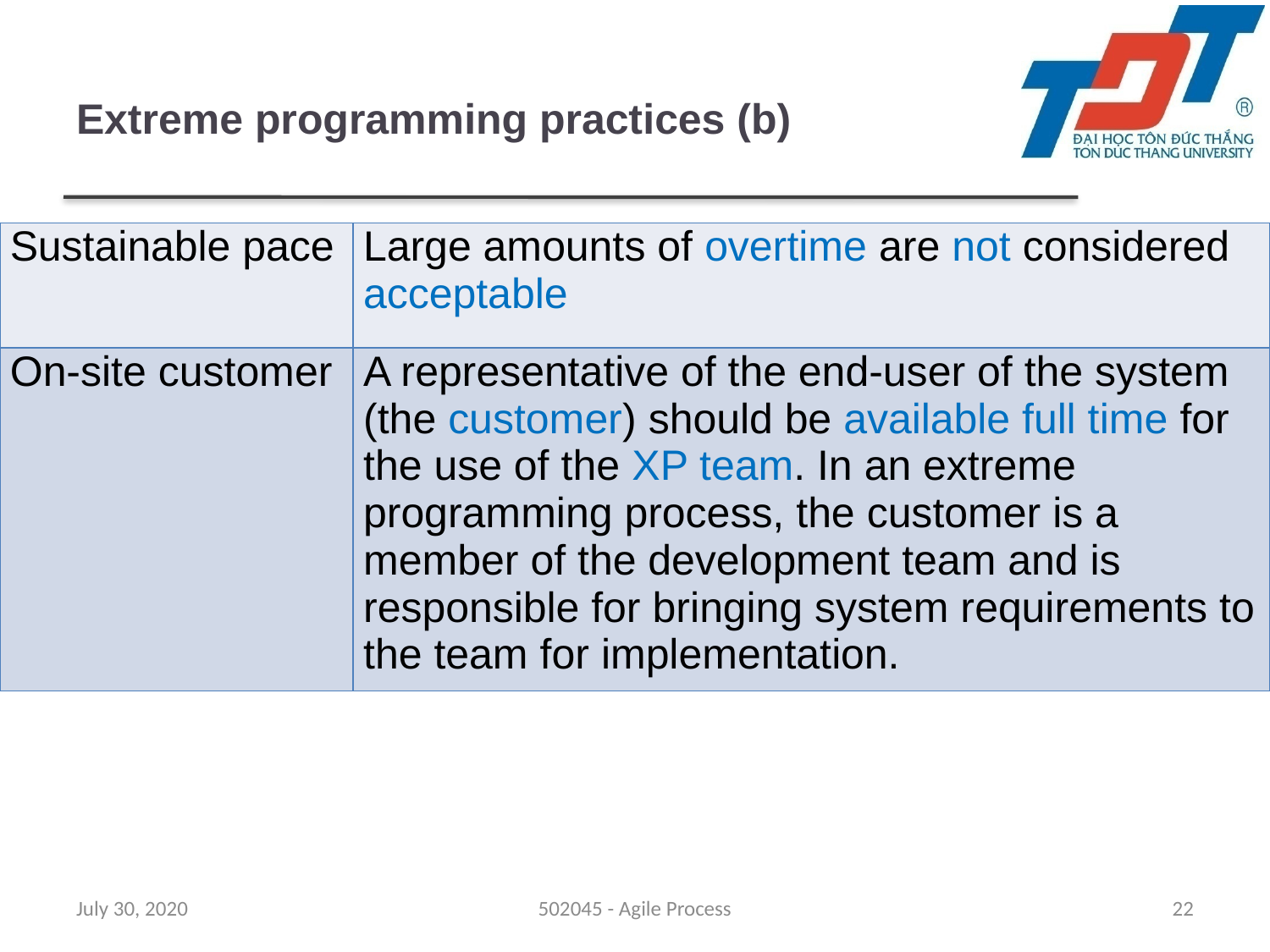

# Extreme programming practices (b)
| Sustainable pace | Large amounts of overtime are not considered acceptable |
| --- | --- |
| On-site customer | A representative of the end-user of the system (the customer) should be available full time for the use of the XP team. In an extreme programming process, the customer is a member of the development team and is responsible for bringing system requirements to the team for implementation. |
July 30, 2020
502045 - Agile Process
22